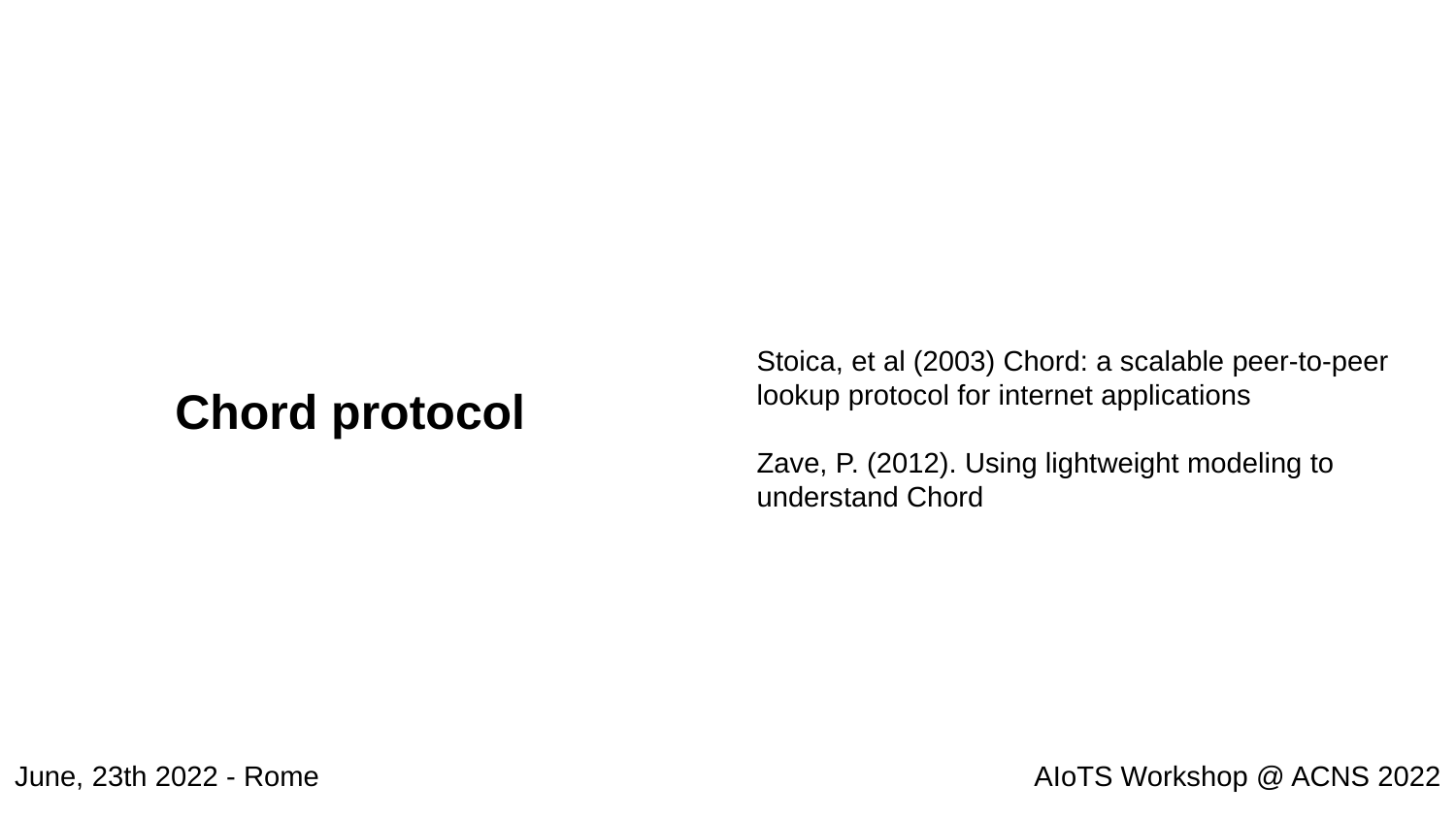

Stoica, et al (2003) Chord: a scalable peer-to-peer lookup protocol for internet applications

Zave, P. (2012). Using lightweight modeling to understand Chord
Chord protocol
# June, 23th 2022 - Rome
AIoTS Workshop @ ACNS 2022